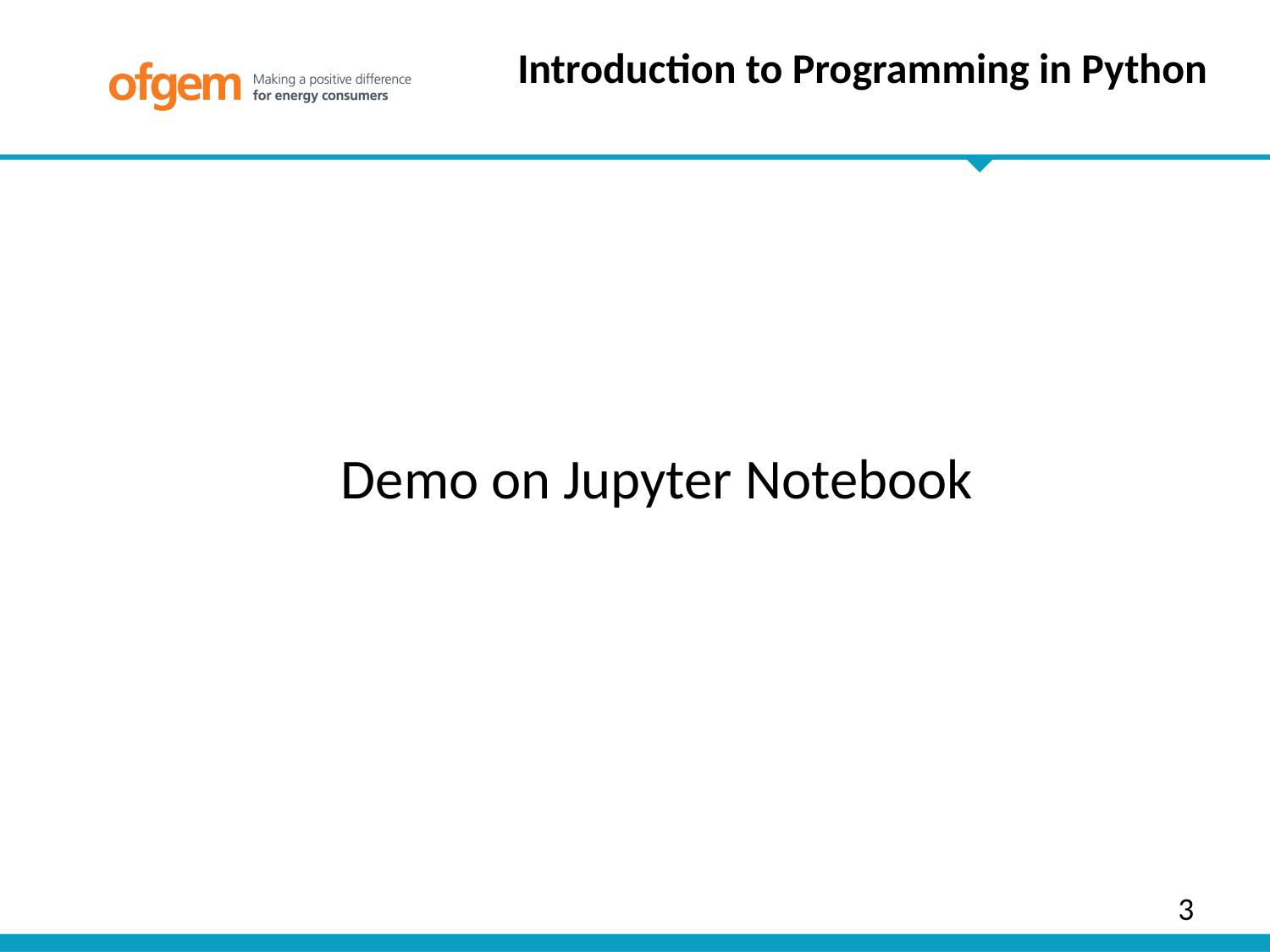

Introduction to Programming in Python
Demo on Jupyter Notebook
3